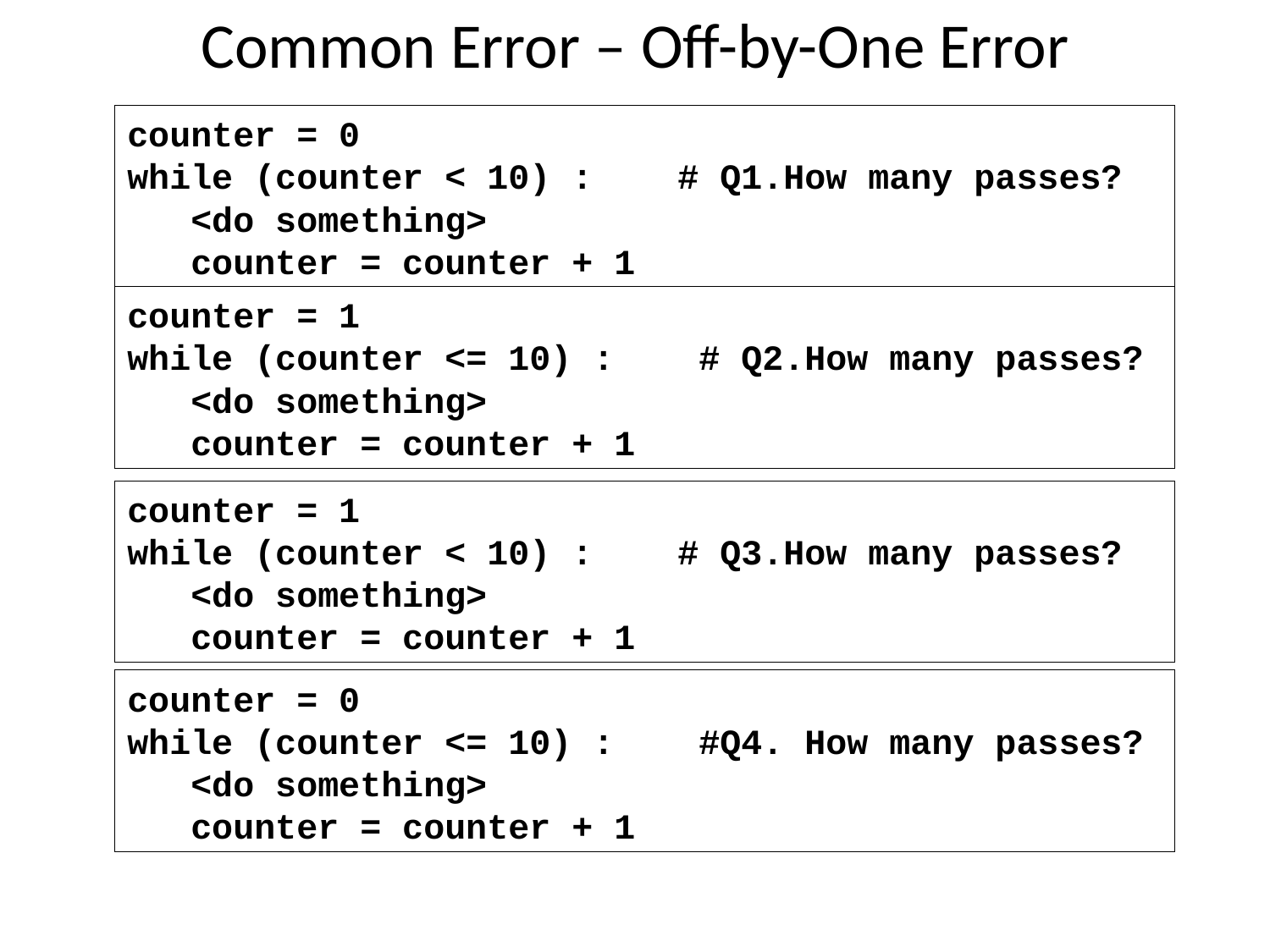

# Common Error – Off-by-One Error
counter = 0
while (counter < 10) :    # Q1.How many passes?
   <do something>
   counter = counter + 1
counter = 1
while (counter <= 10) :    # Q2.How many passes?
   <do something>
   counter = counter + 1
counter = 1
while (counter < 10) :    # Q3.How many passes?
   <do something>
   counter = counter + 1
counter = 0
while (counter <= 10) :    #Q4. How many passes?
   <do something>
   counter = counter + 1